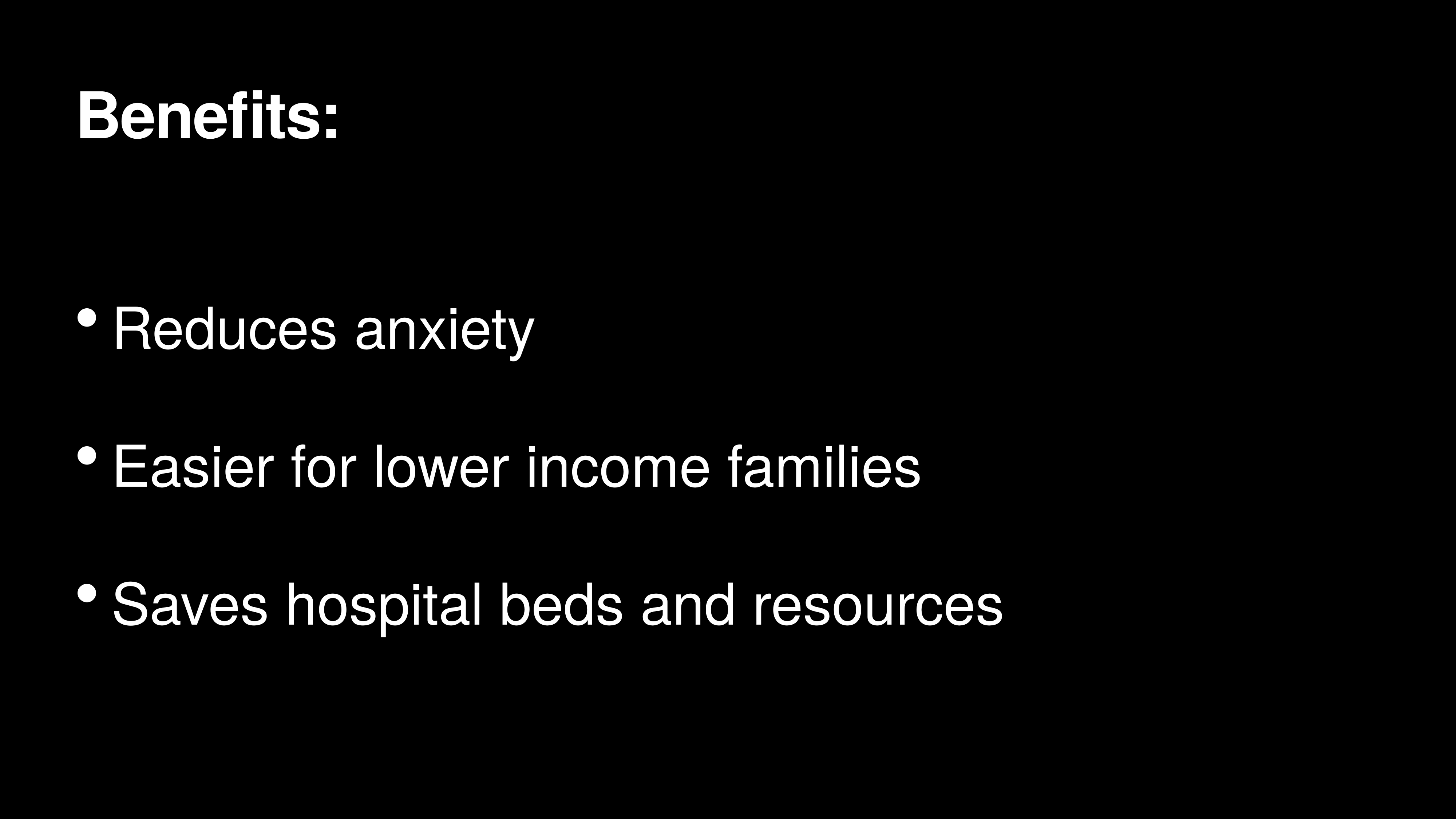

# Benefits:
Reduces anxiety
Easier for lower income families
Saves hospital beds and resources